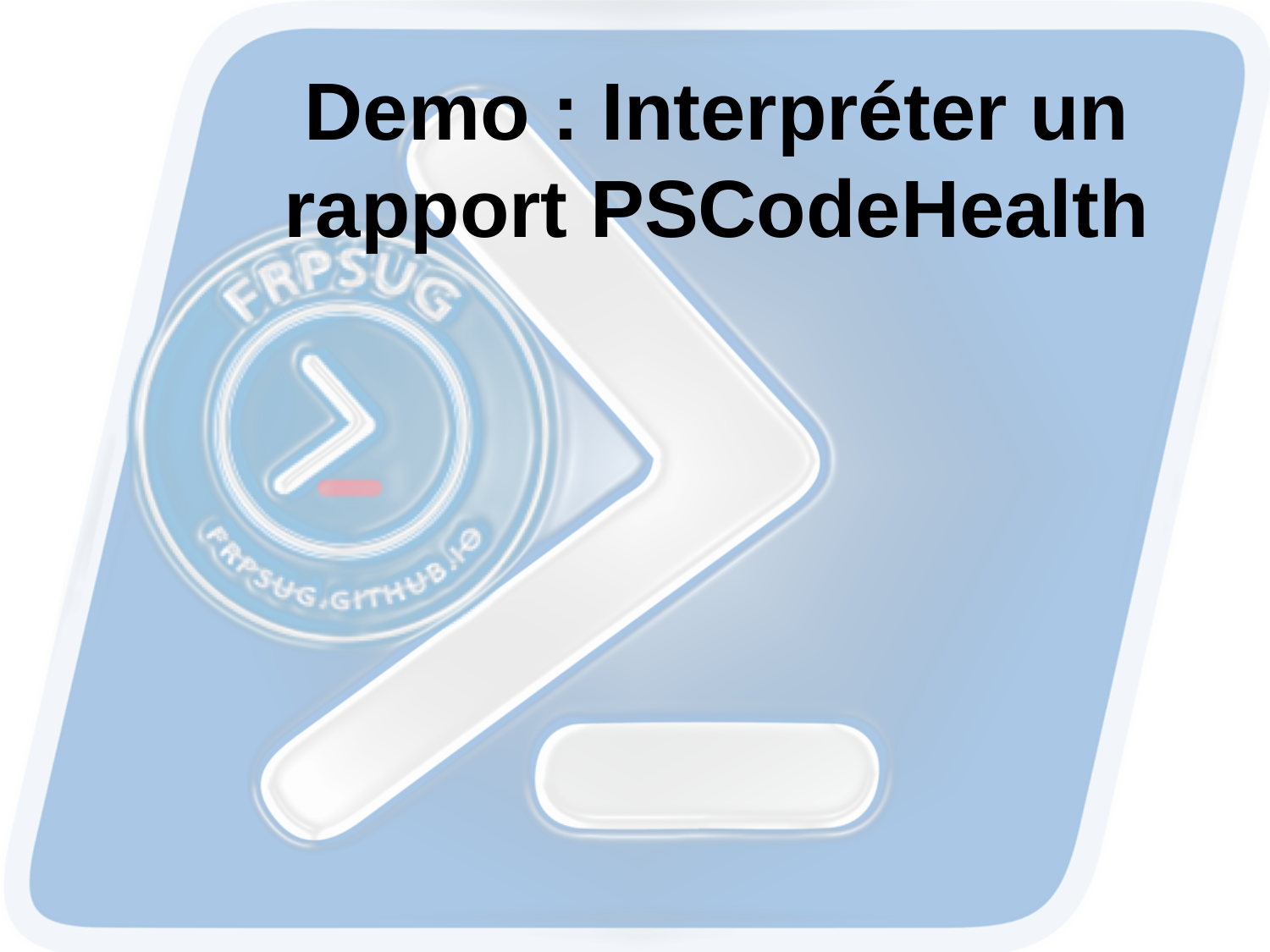

# Demo : Interpréter un rapport PSCodeHealth